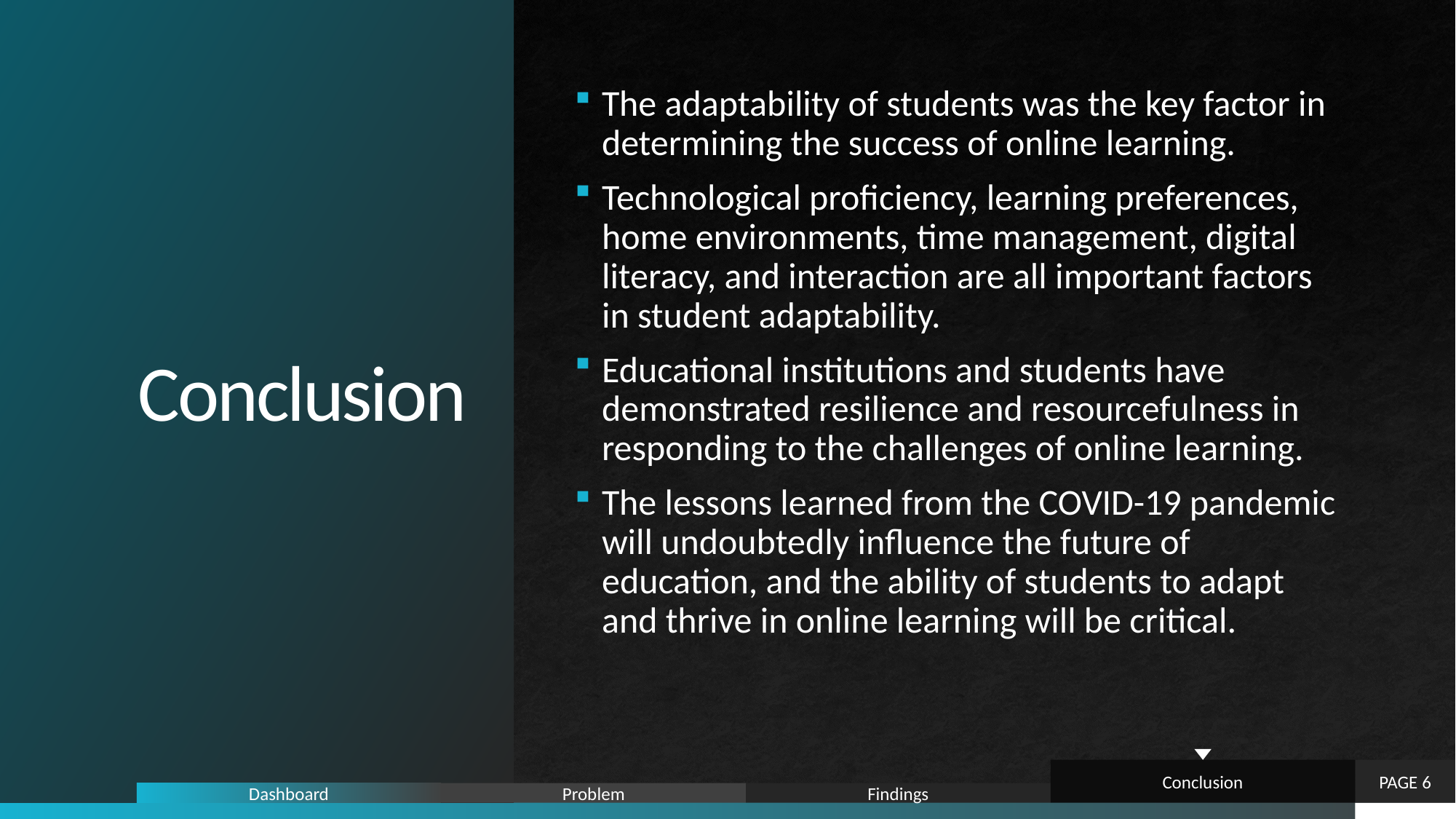

# Conclusion
The adaptability of students was the key factor in determining the success of online learning.
Technological proficiency, learning preferences, home environments, time management, digital literacy, and interaction are all important factors in student adaptability.
Educational institutions and students have demonstrated resilience and resourcefulness in responding to the challenges of online learning.
The lessons learned from the COVID-19 pandemic will undoubtedly influence the future of education, and the ability of students to adapt and thrive in online learning will be critical.

Conclusion
PAGE 6
Findings
Problem
Dashboard